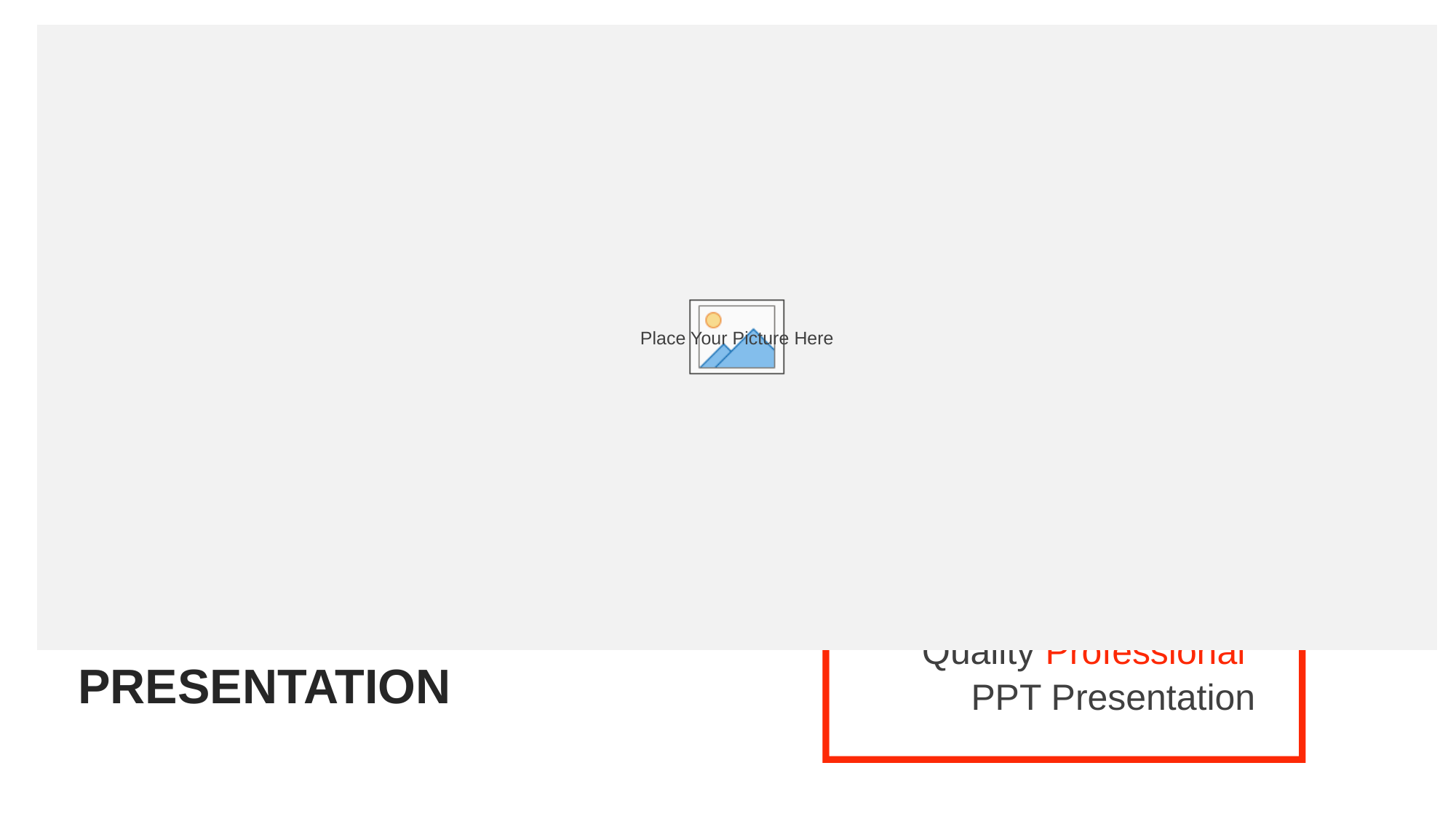

EASY TO CHANGE COLORS
AWESOME
We Create
Quality Professional
PPT Presentation
PRESENTATION